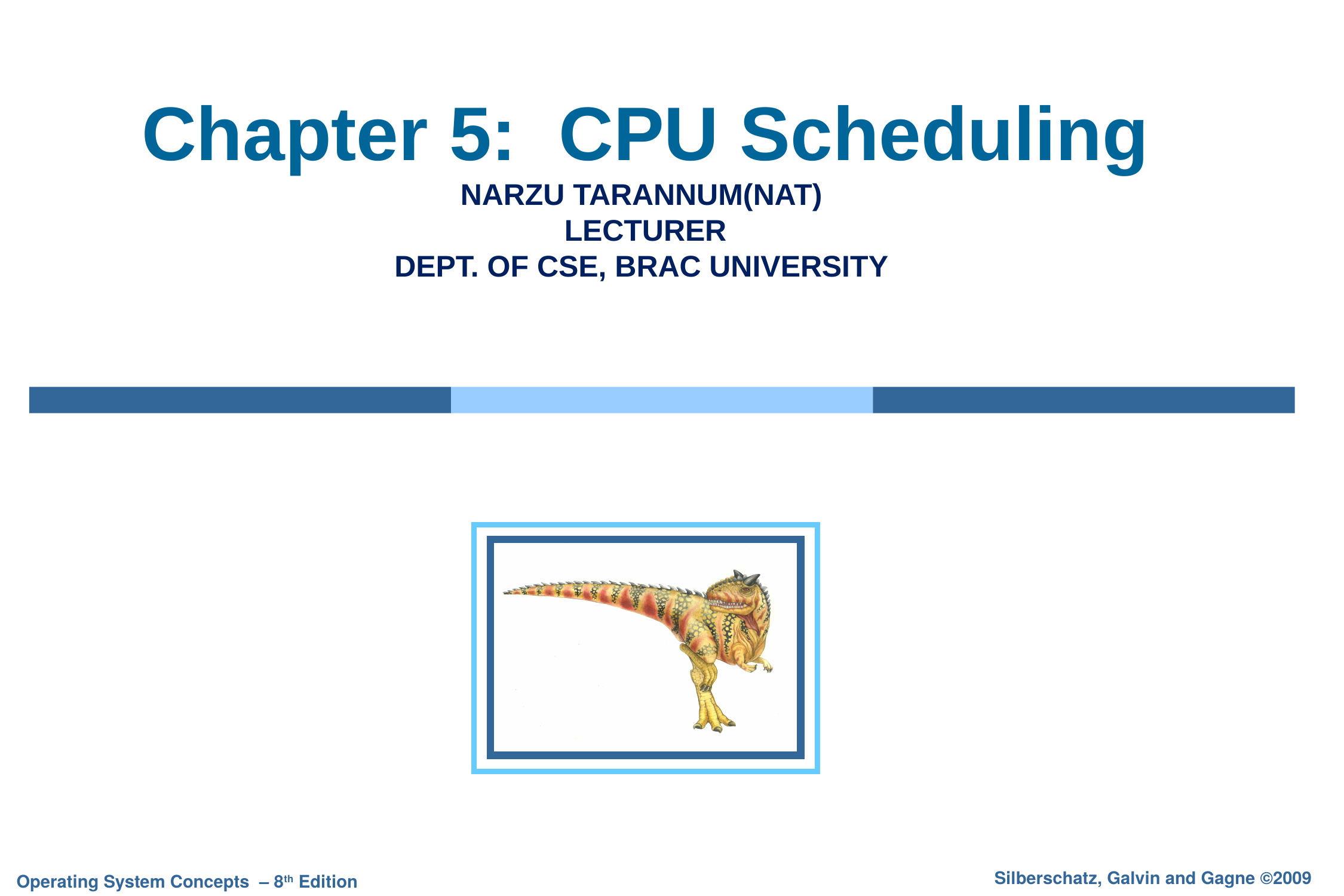

# Chapter 5:  CPU Scheduling NARZU TARANNUM(NAT) LECTURER DEPT. OF CSE, BRAC UNIVERSITY